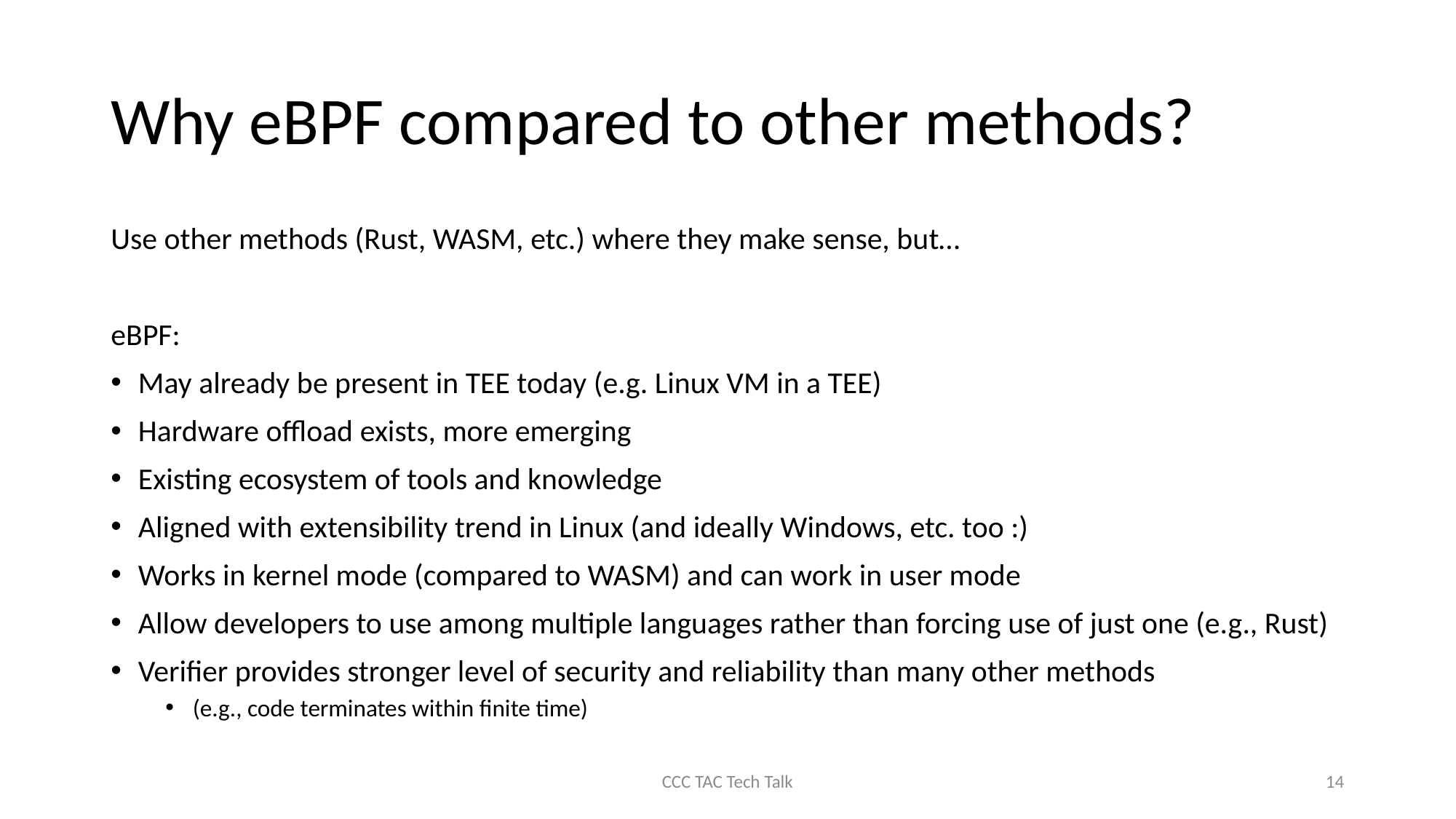

# Why eBPF compared to other methods?
Use other methods (Rust, WASM, etc.) where they make sense, but…

eBPF:
May already be present in TEE today (e.g. Linux VM in a TEE)
Hardware offload exists, more emerging
Existing ecosystem of tools and knowledge
Aligned with extensibility trend in Linux (and ideally Windows, etc. too :)
Works in kernel mode (compared to WASM) and can work in user mode
Allow developers to use among multiple languages rather than forcing use of just one (e.g., Rust)
Verifier provides stronger level of security and reliability than many other methods
(e.g., code terminates within finite time)
CCC TAC Tech Talk
14